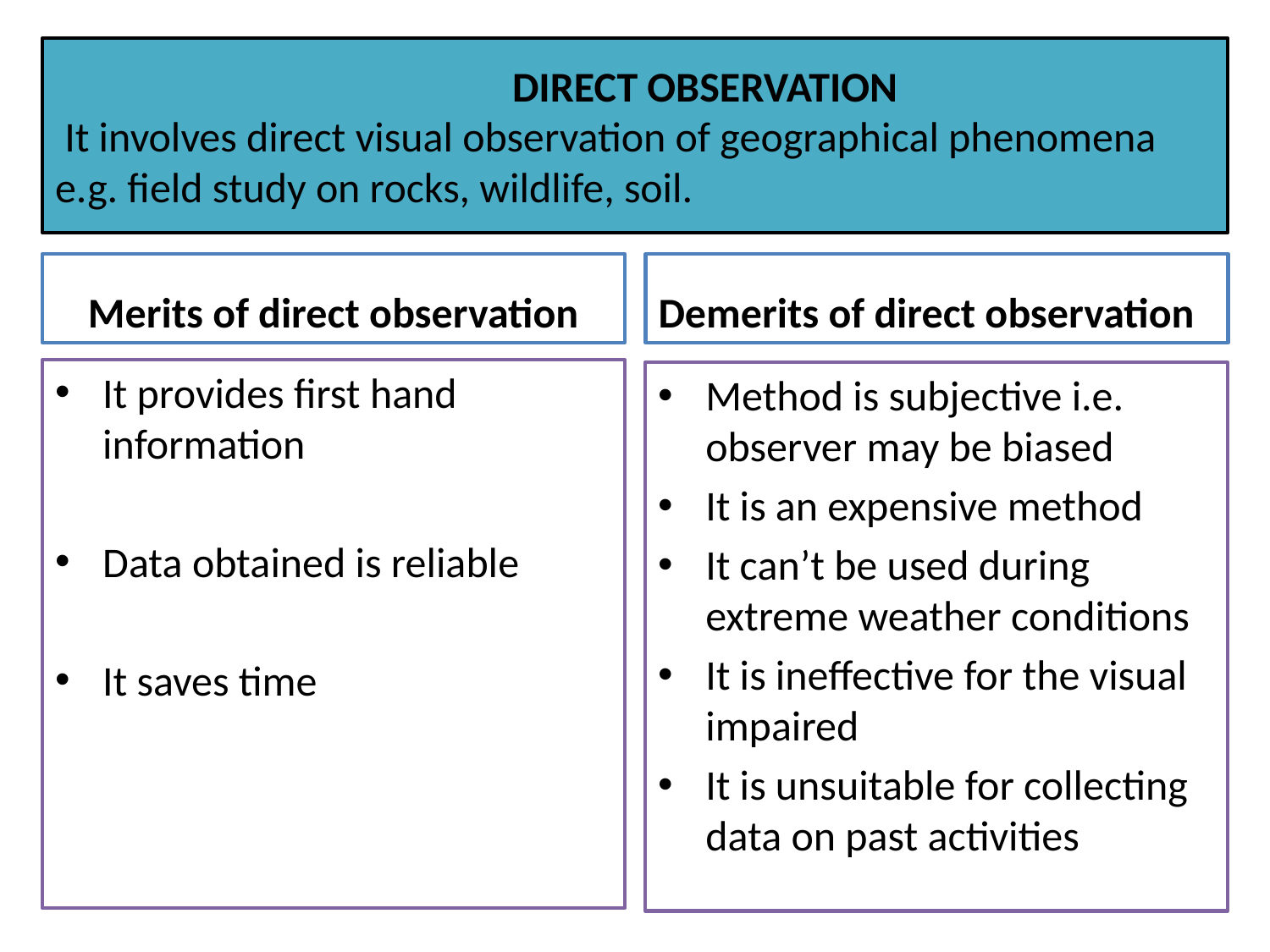

# DIRECT OBSERVATION It involves direct visual observation of geographical phenomena e.g. field study on rocks, wildlife, soil.
Merits of direct observation
Demerits of direct observation
It provides first hand information

Data obtained is reliable

It saves time
Method is subjective i.e. observer may be biased
It is an expensive method
It can’t be used during extreme weather conditions
It is ineffective for the visual impaired
It is unsuitable for collecting data on past activities